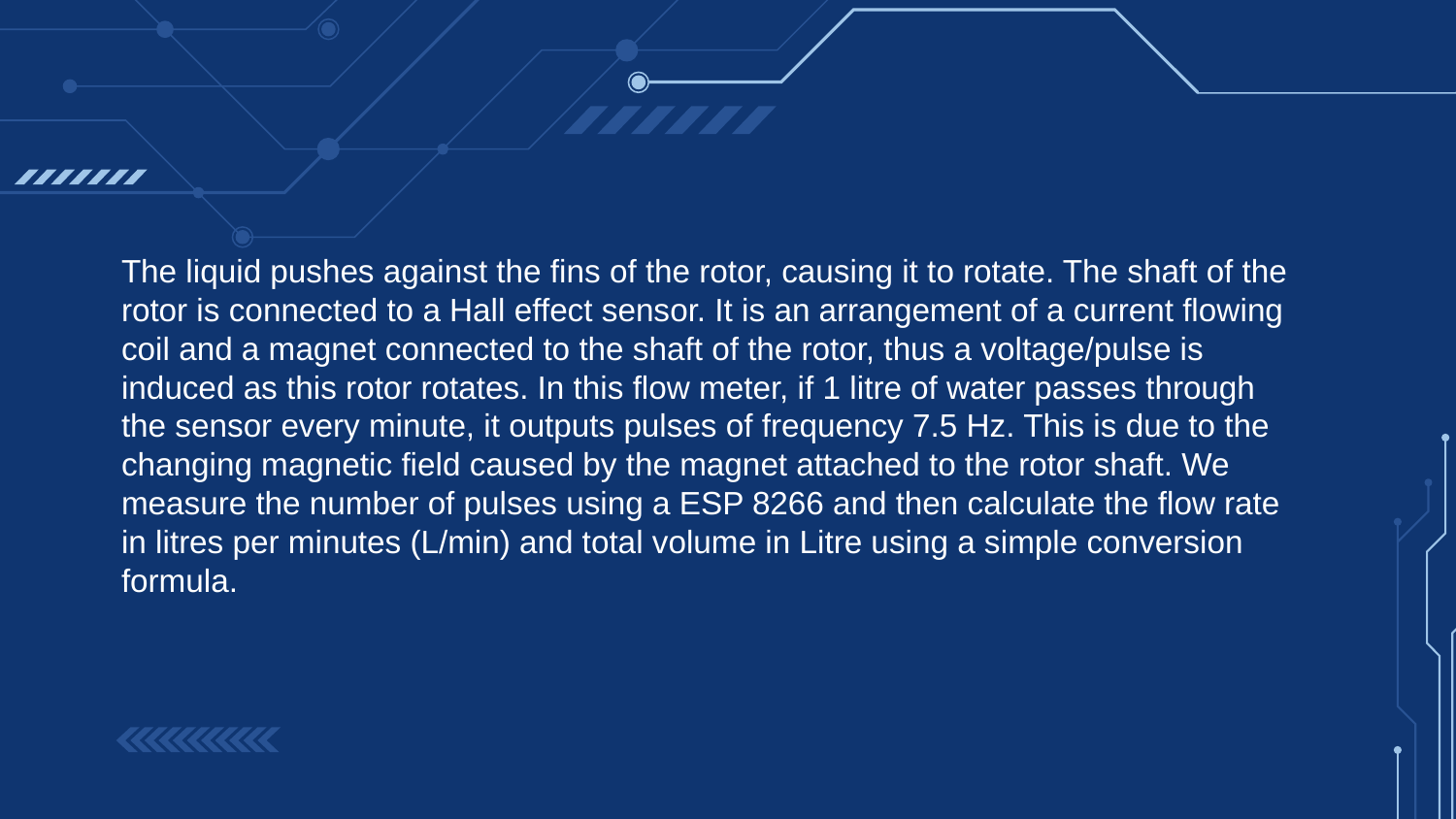

The liquid pushes against the fins of the rotor, causing it to rotate. The shaft of the rotor is connected to a Hall effect sensor. It is an arrangement of a current flowing coil and a magnet connected to the shaft of the rotor, thus a voltage/pulse is induced as this rotor rotates. In this flow meter, if 1 litre of water passes through the sensor every minute, it outputs pulses of frequency 7.5 Hz. This is due to the changing magnetic field caused by the magnet attached to the rotor shaft. We measure the number of pulses using a ESP 8266 and then calculate the flow rate in litres per minutes (L/min) and total volume in Litre using a simple conversion formula.